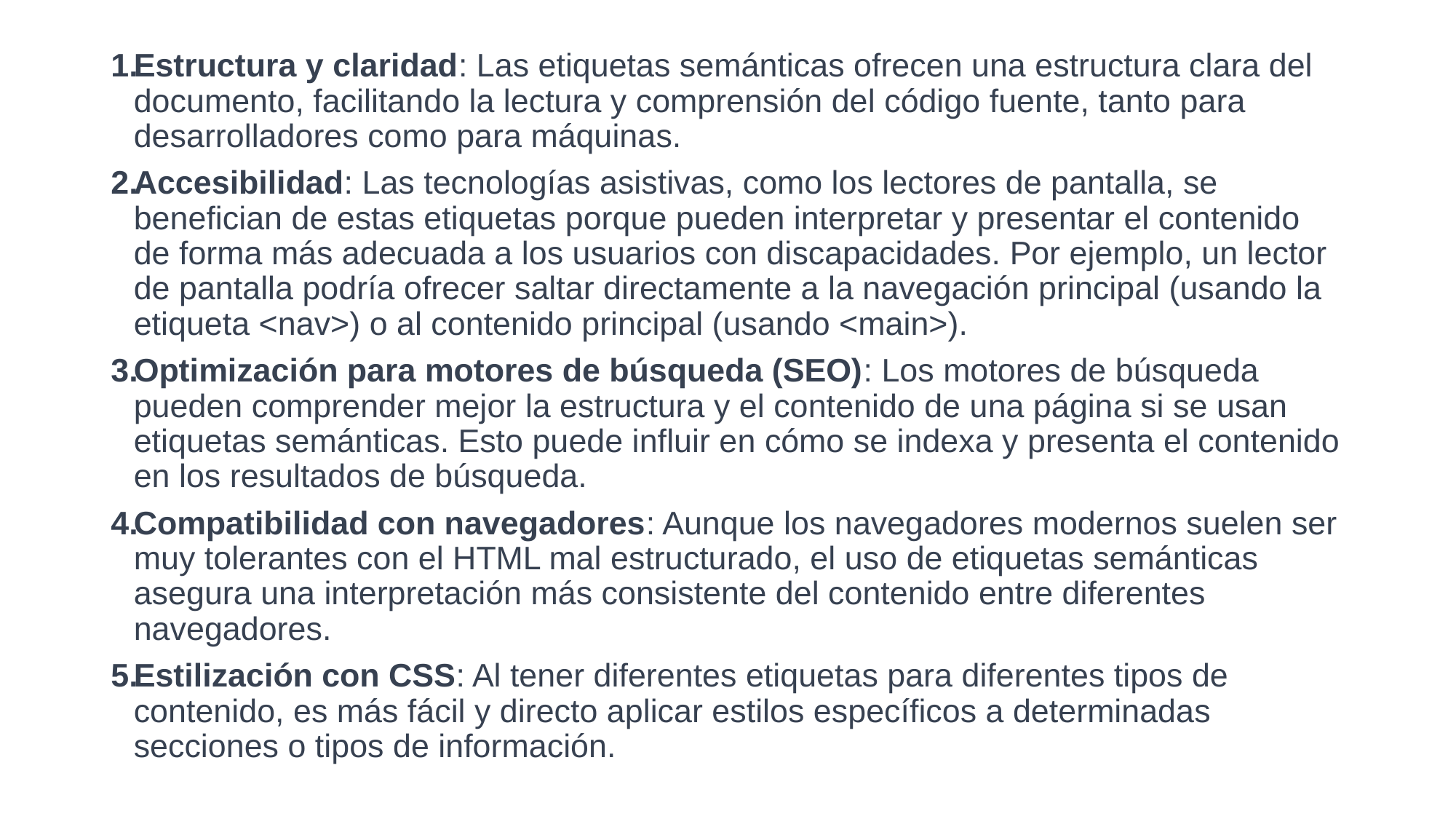

Estructura y claridad: Las etiquetas semánticas ofrecen una estructura clara del documento, facilitando la lectura y comprensión del código fuente, tanto para desarrolladores como para máquinas.
Accesibilidad: Las tecnologías asistivas, como los lectores de pantalla, se benefician de estas etiquetas porque pueden interpretar y presentar el contenido de forma más adecuada a los usuarios con discapacidades. Por ejemplo, un lector de pantalla podría ofrecer saltar directamente a la navegación principal (usando la etiqueta <nav>) o al contenido principal (usando <main>).
Optimización para motores de búsqueda (SEO): Los motores de búsqueda pueden comprender mejor la estructura y el contenido de una página si se usan etiquetas semánticas. Esto puede influir en cómo se indexa y presenta el contenido en los resultados de búsqueda.
Compatibilidad con navegadores: Aunque los navegadores modernos suelen ser muy tolerantes con el HTML mal estructurado, el uso de etiquetas semánticas asegura una interpretación más consistente del contenido entre diferentes navegadores.
Estilización con CSS: Al tener diferentes etiquetas para diferentes tipos de contenido, es más fácil y directo aplicar estilos específicos a determinadas secciones o tipos de información.